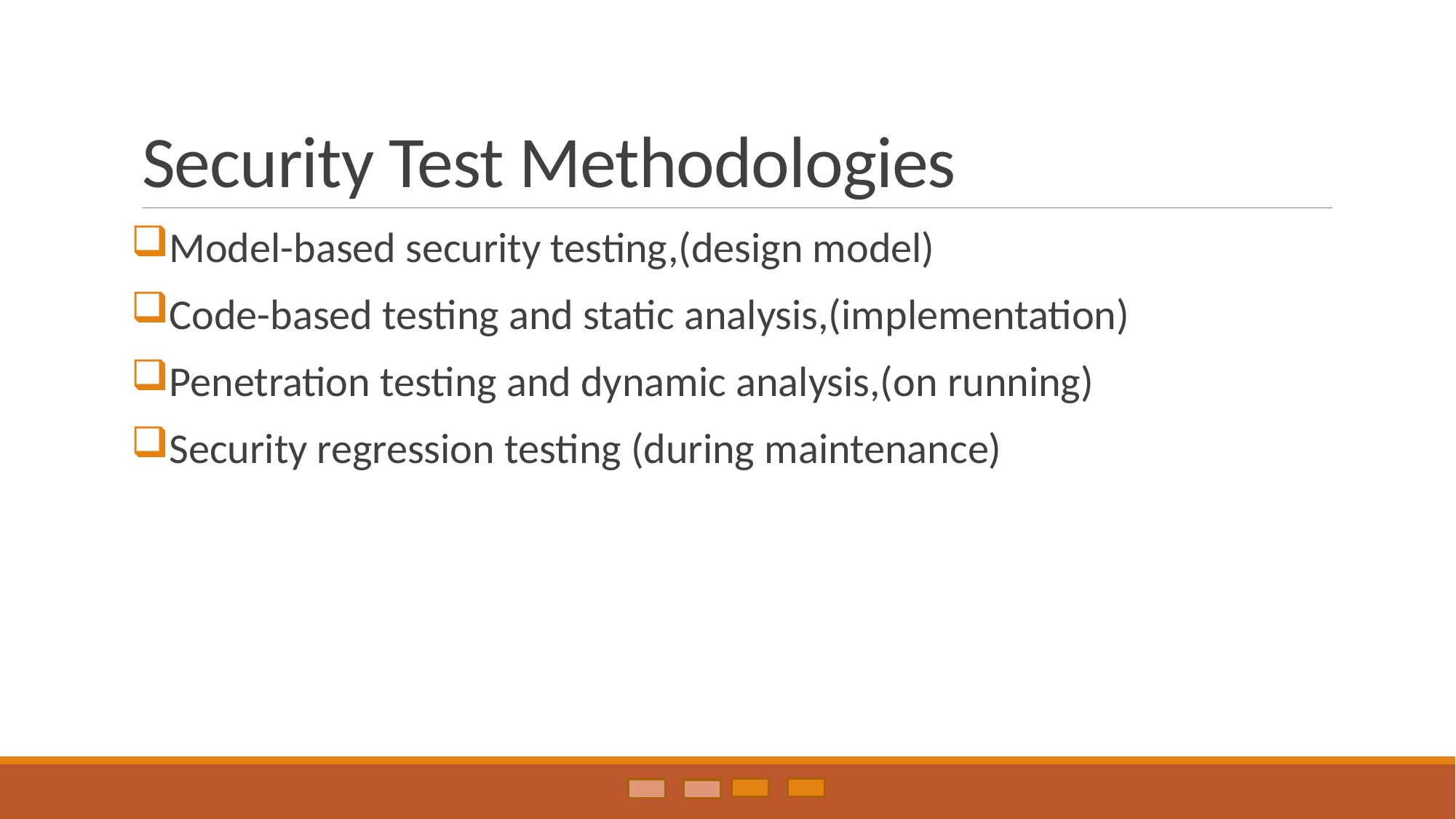

# Security Test Methodologies
Model-based security testing,(design model)
Code-based testing and static analysis,(implementation)
Penetration testing and dynamic analysis,(on running)
Security regression testing (during maintenance)